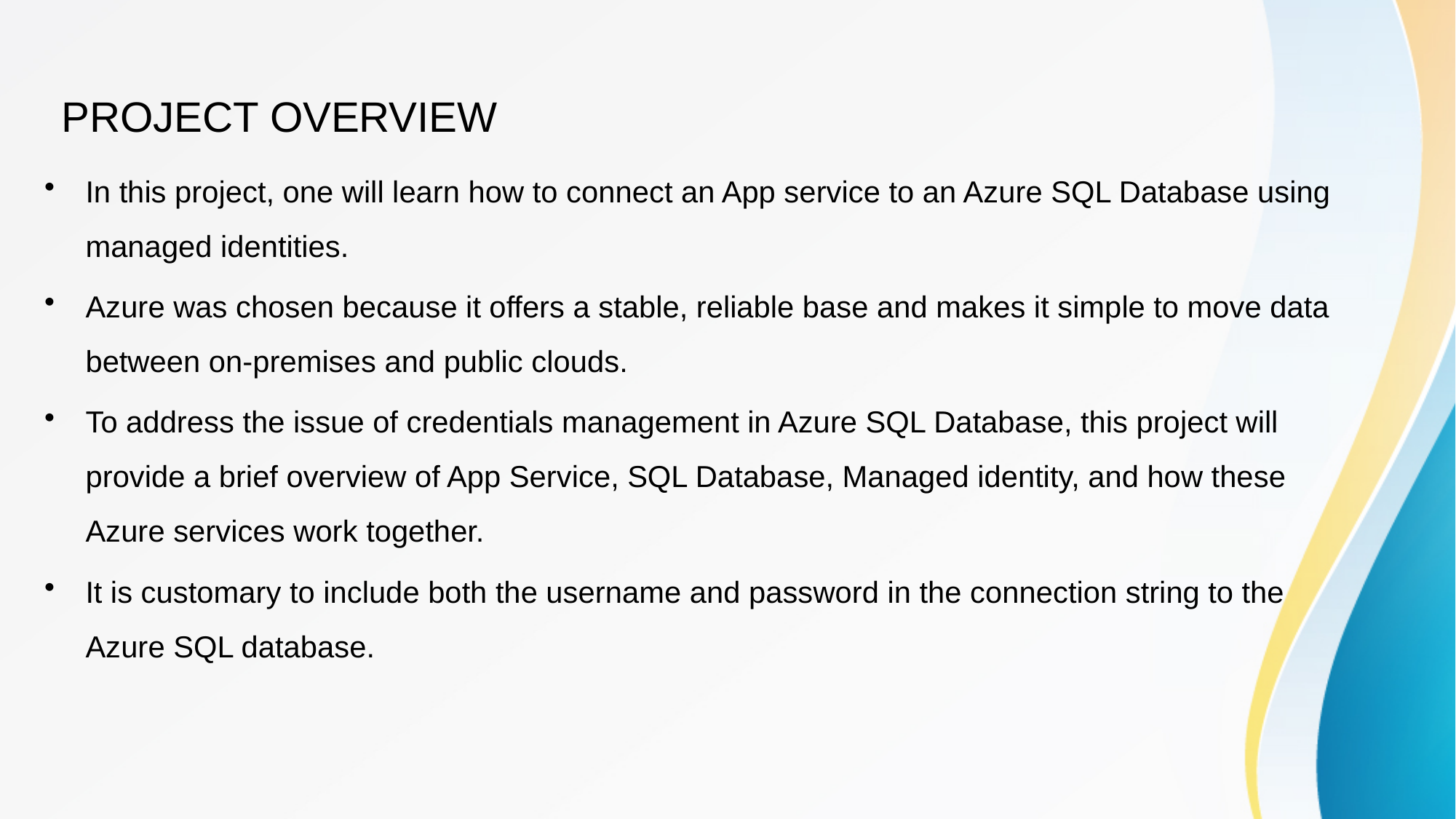

# PROJECT OVERVIEW

In this project, one will learn how to connect an App service to an Azure SQL Database using managed identities.
Azure was chosen because it offers a stable, reliable base and makes it simple to move data between on-premises and public clouds.
To address the issue of credentials management in Azure SQL Database, this project will provide a brief overview of App Service, SQL Database, Managed identity, and how these Azure services work together.
It is customary to include both the username and password in the connection string to the Azure SQL database.